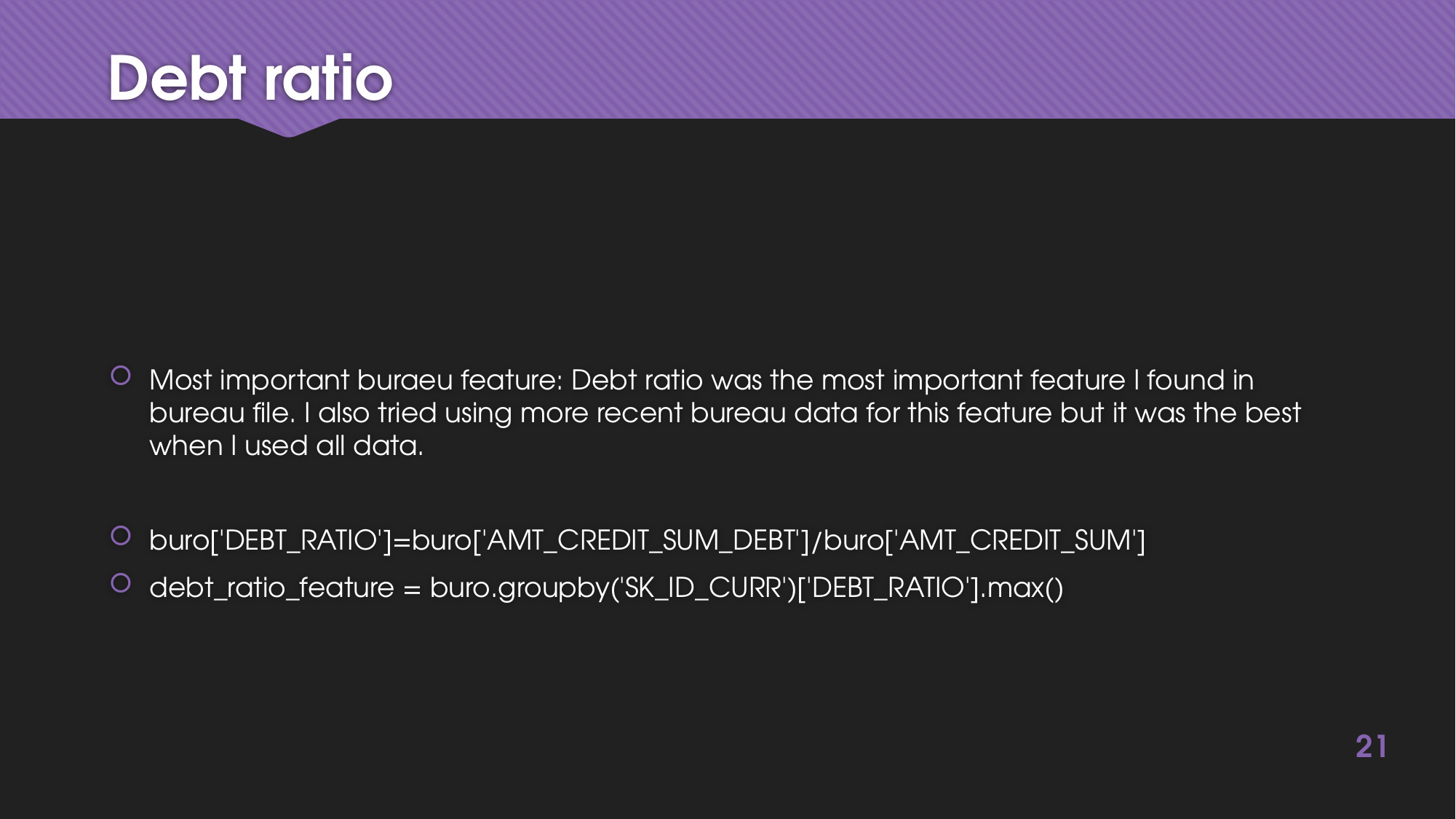

# Debt ratio
Most important buraeu feature: Debt ratio was the most important feature I found in bureau file. I also tried using more recent bureau data for this feature but it was the best when I used all data.

buro['DEBT_RATIO']=buro['AMT_CREDIT_SUM_DEBT']/buro['AMT_CREDIT_SUM']
debt_ratio_feature = buro.groupby('SK_ID_CURR')['DEBT_RATIO'].max()
21